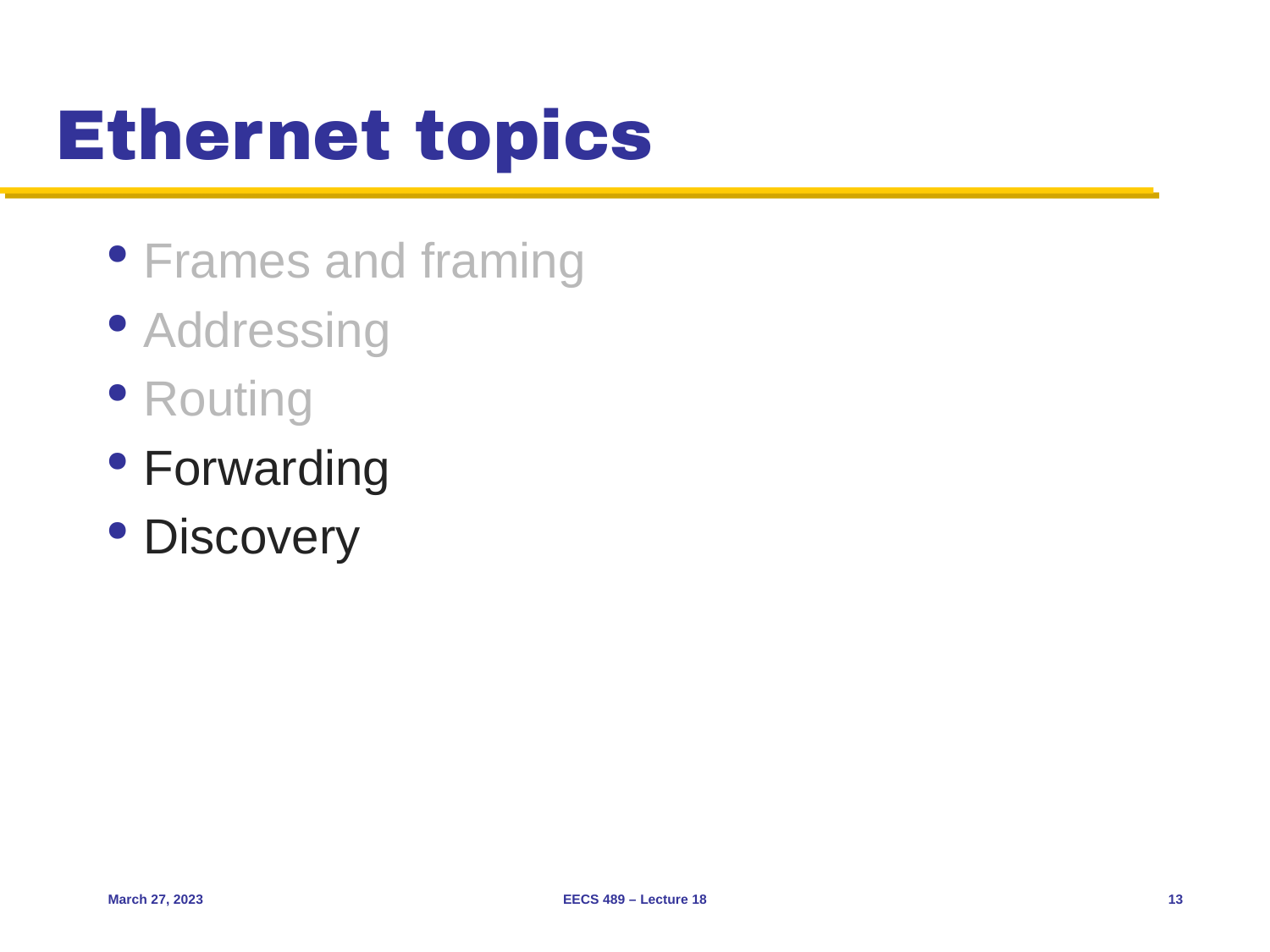

# Ethernet topics
Frames and framing
Addressing
Routing
Forwarding
Discovery
March 27, 2023
EECS 489 – Lecture 18
13